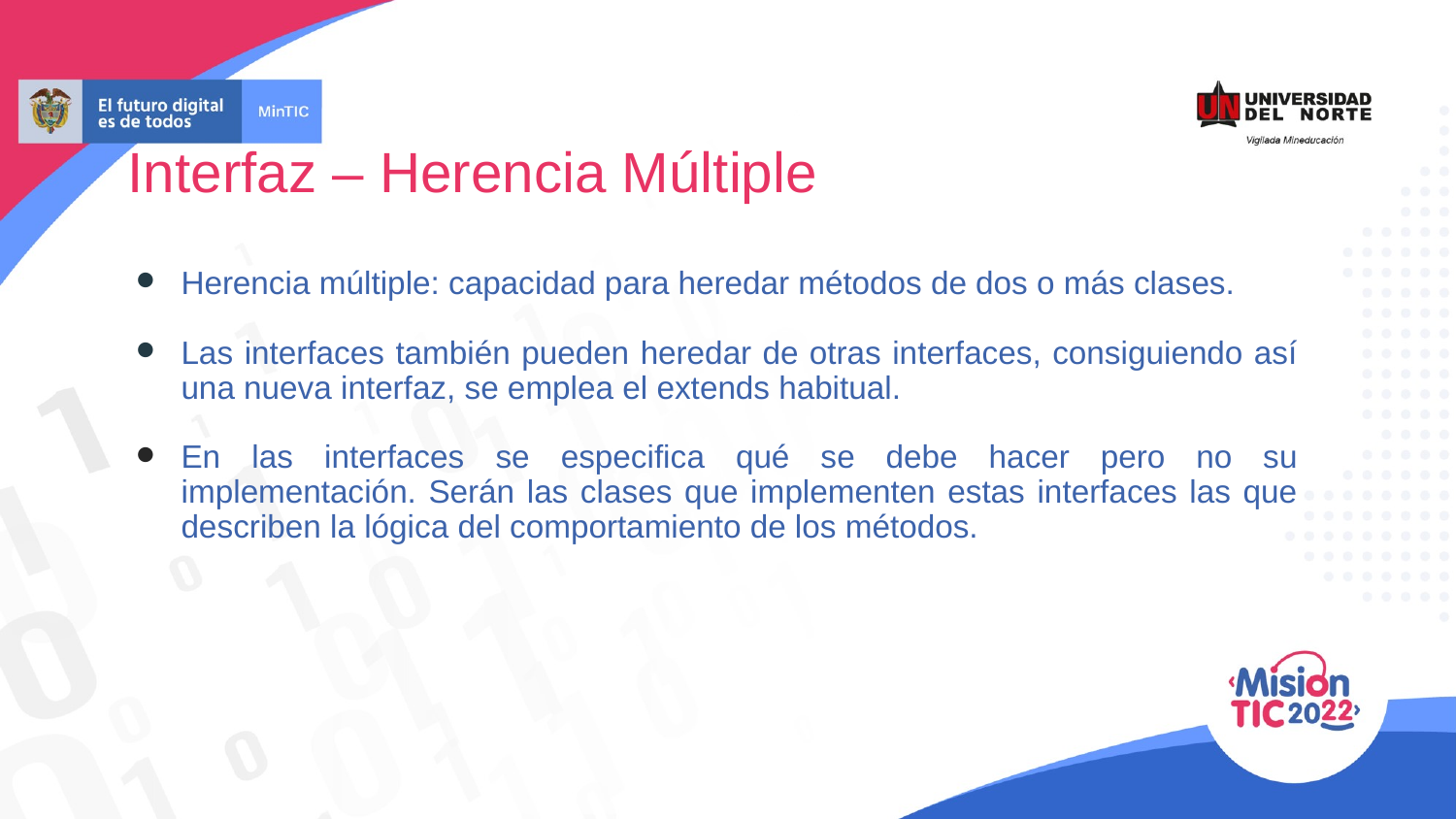

Interfaz – Herencia Múltiple
Herencia múltiple: capacidad para heredar métodos de dos o más clases.

Las interfaces también pueden heredar de otras interfaces, consiguiendo así una nueva interfaz, se emplea el extends habitual.

En las interfaces se especifica qué se debe hacer pero no su implementación. Serán las clases que implementen estas interfaces las que describen la lógica del comportamiento de los métodos.